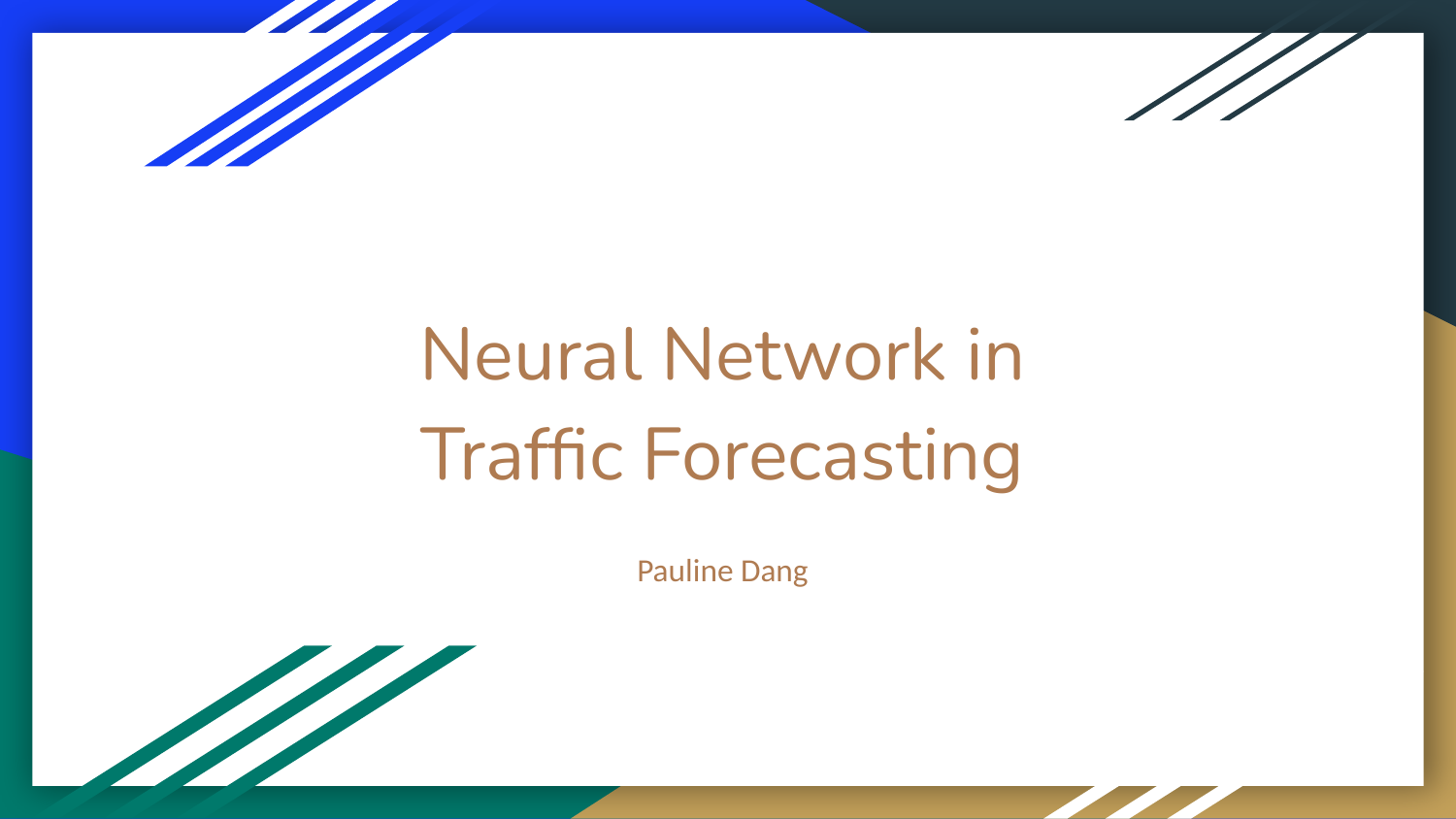

# Neural Network in Traffic Forecasting
Pauline Dang